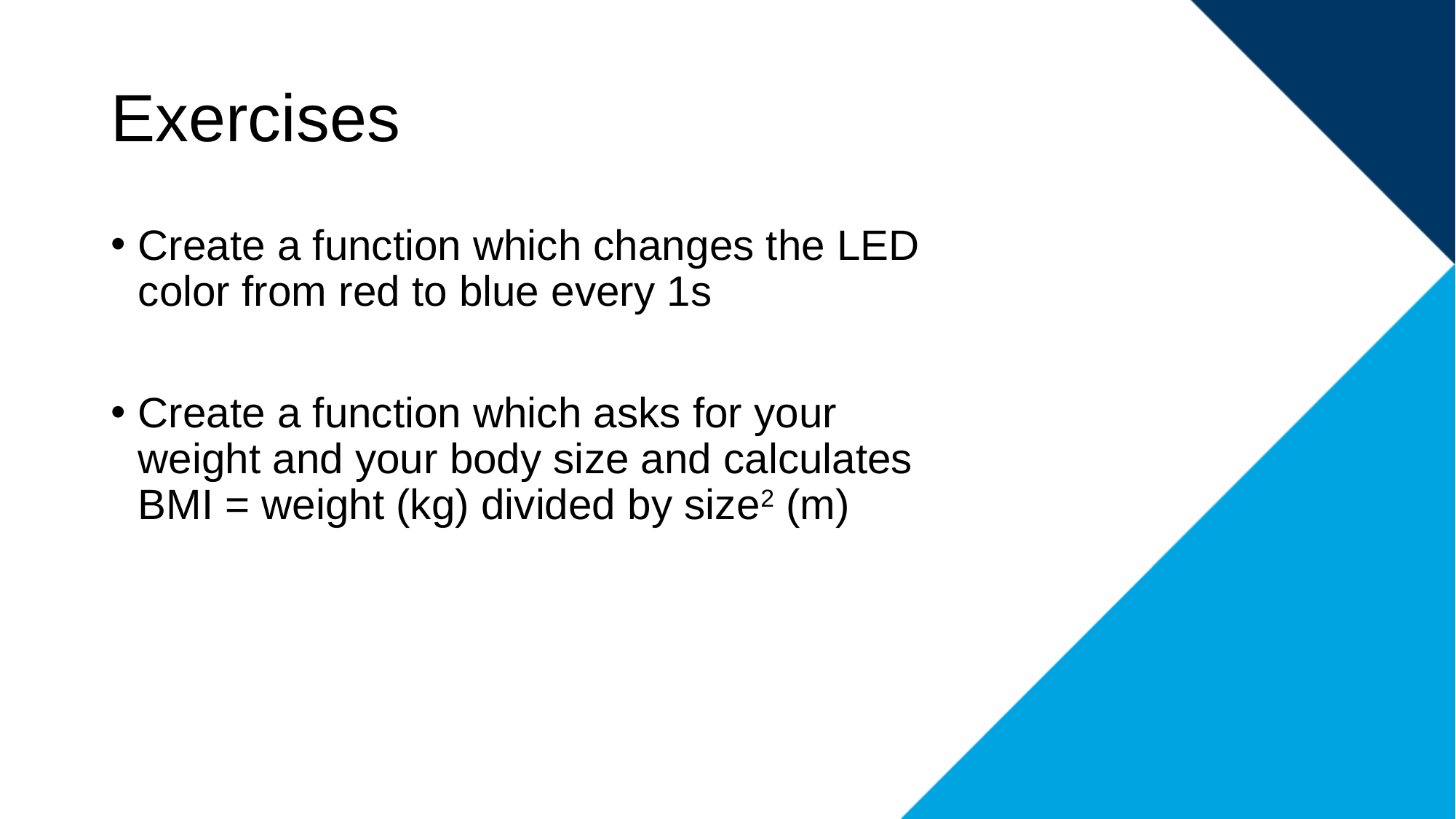

# Exercises
Create a function which changes the LED color from red to blue every 1s

Create a function which asks for your weight and your body size and calculates BMI = weight (kg) divided by size2 (m)